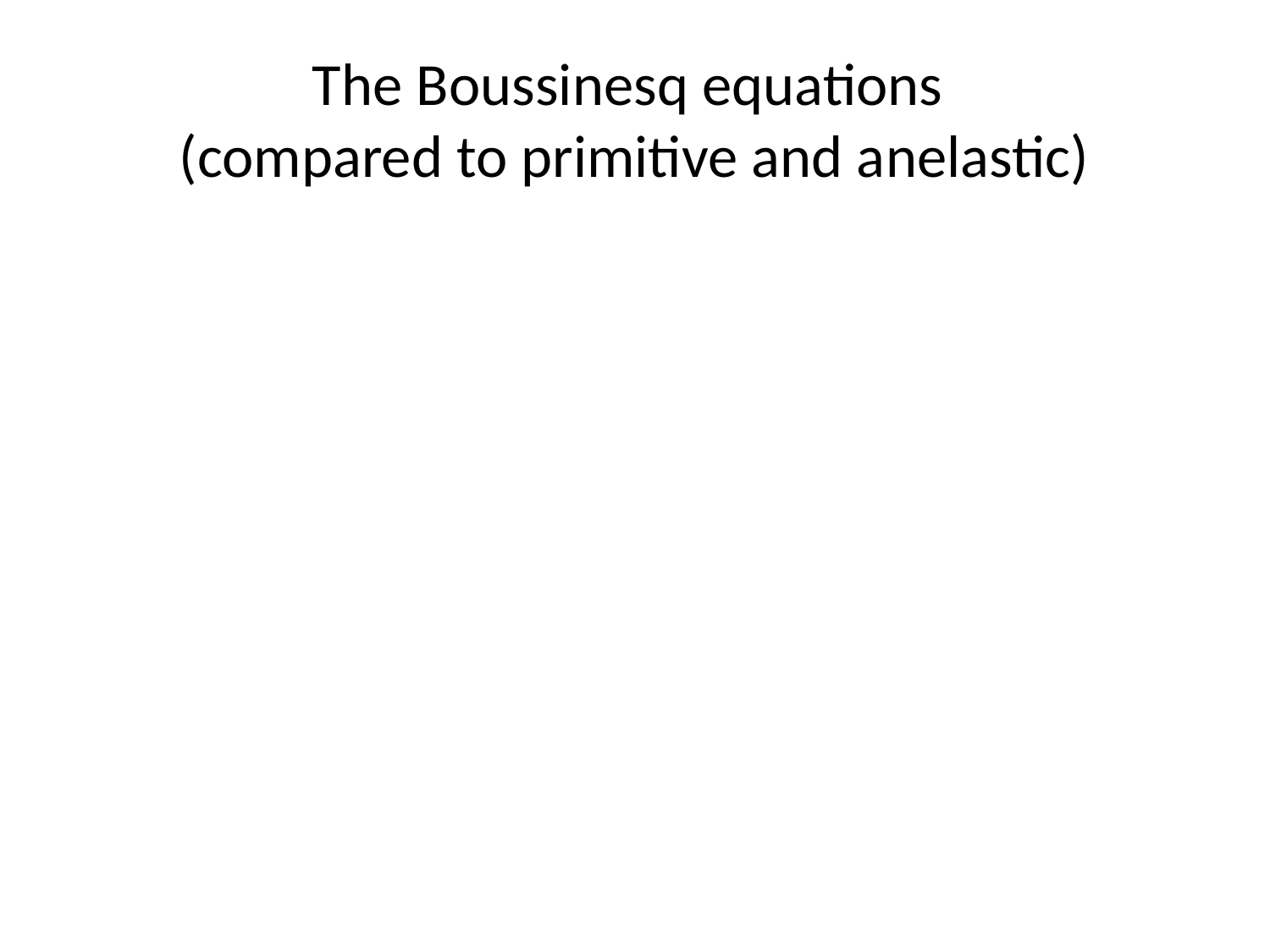

# The Boussinesq equations (compared to primitive and anelastic)